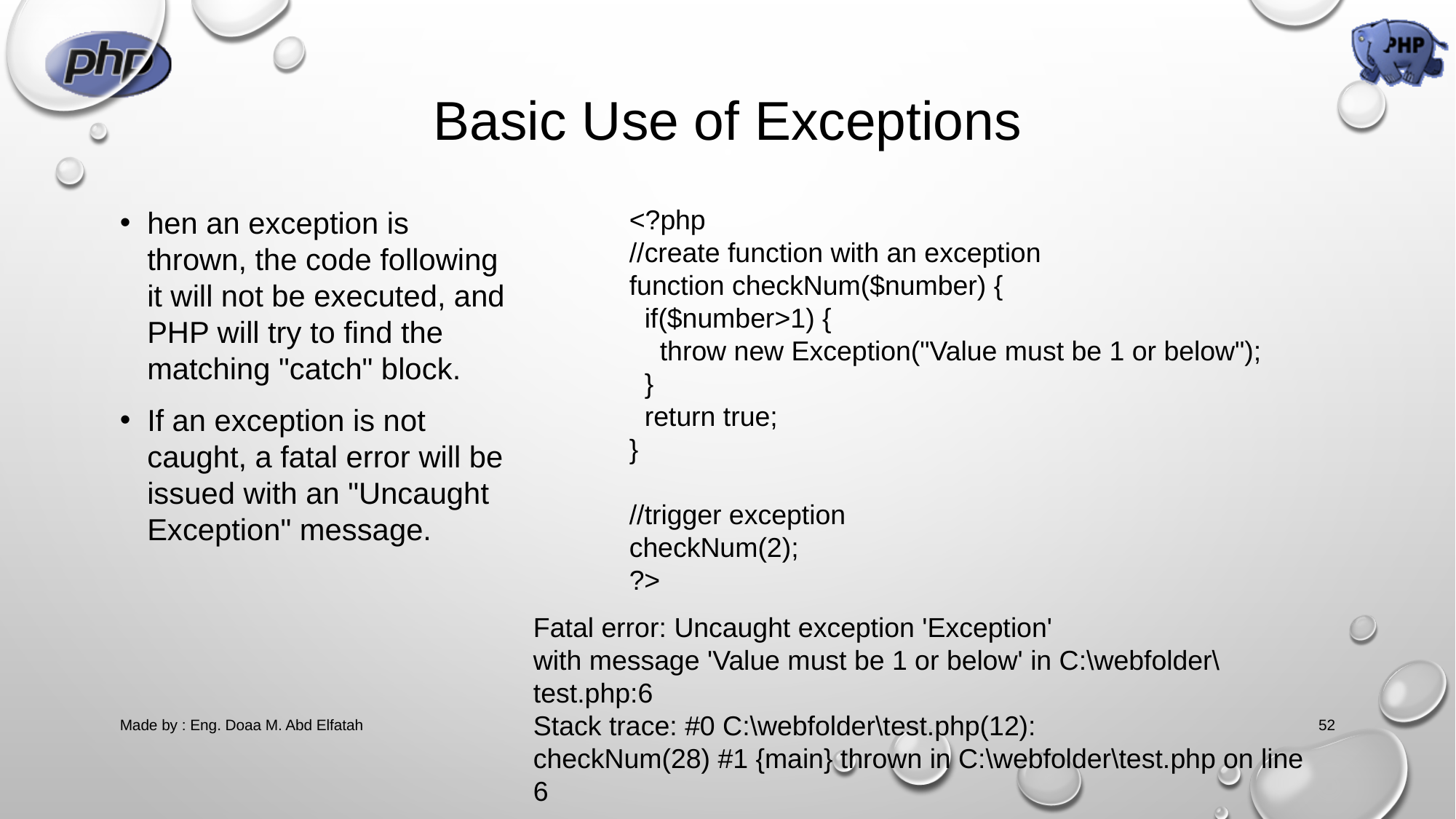

# Basic Use of Exceptions
<?php
//create function with an exception
function checkNum($number) {
  if($number>1) {
    throw new Exception("Value must be 1 or below");
  }
  return true;
}

//trigger exception
checkNum(2);
?>
hen an exception is thrown, the code following it will not be executed, and PHP will try to find the matching "catch" block.
If an exception is not caught, a fatal error will be issued with an "Uncaught Exception" message.

Fatal error: Uncaught exception 'Exception'
with message 'Value must be 1 or below' in C:\webfolder\test.php:6
Stack trace: #0 C:\webfolder\test.php(12):
checkNum(28) #1 {main} thrown in C:\webfolder\test.php on line 6
Made by : Eng. Doaa M. Abd Elfatah
52